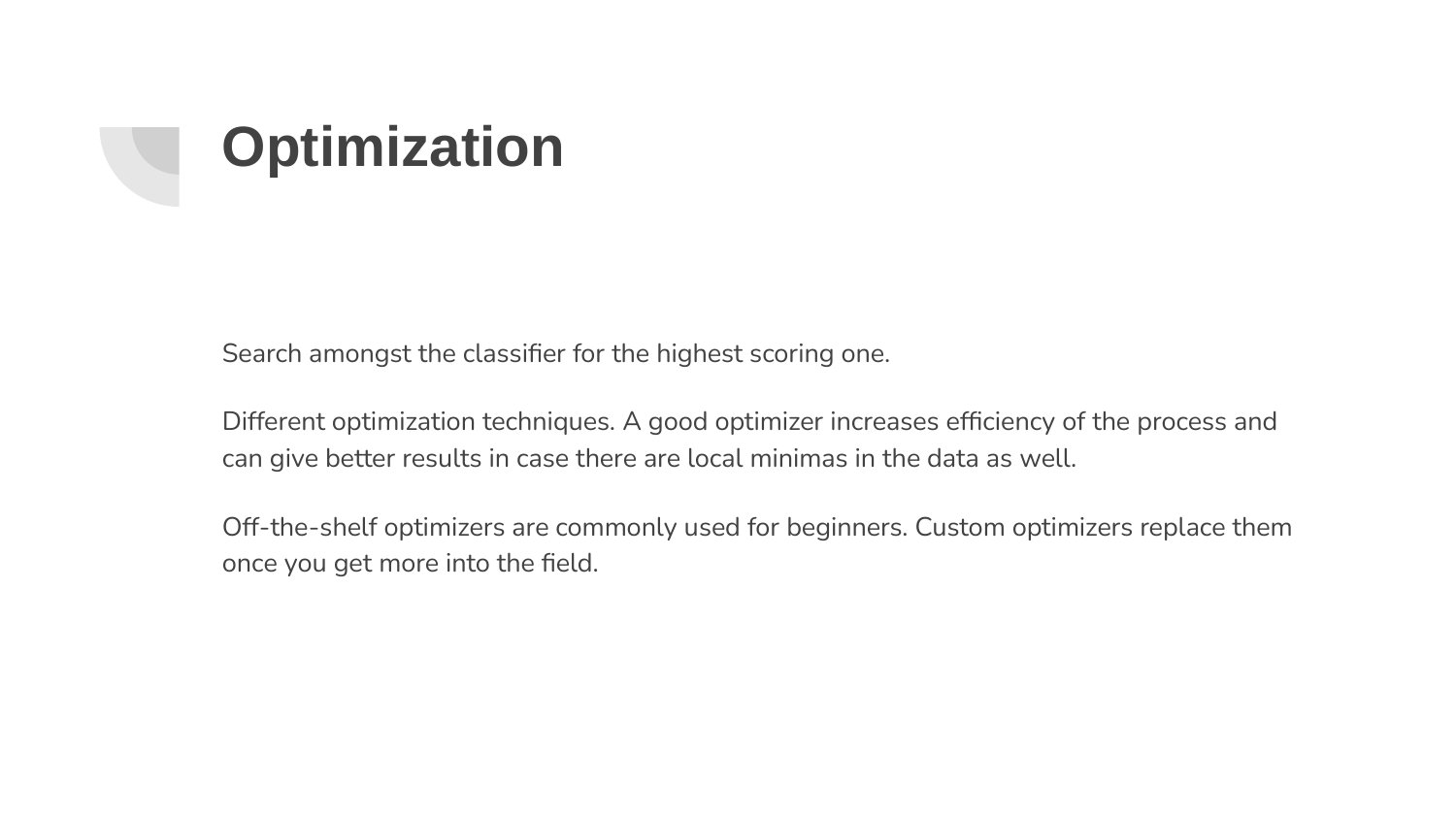

# Optimization
Search amongst the classifier for the highest scoring one.
Different optimization techniques. A good optimizer increases efficiency of the process and can give better results in case there are local minimas in the data as well.
Off-the-shelf optimizers are commonly used for beginners. Custom optimizers replace them once you get more into the field.